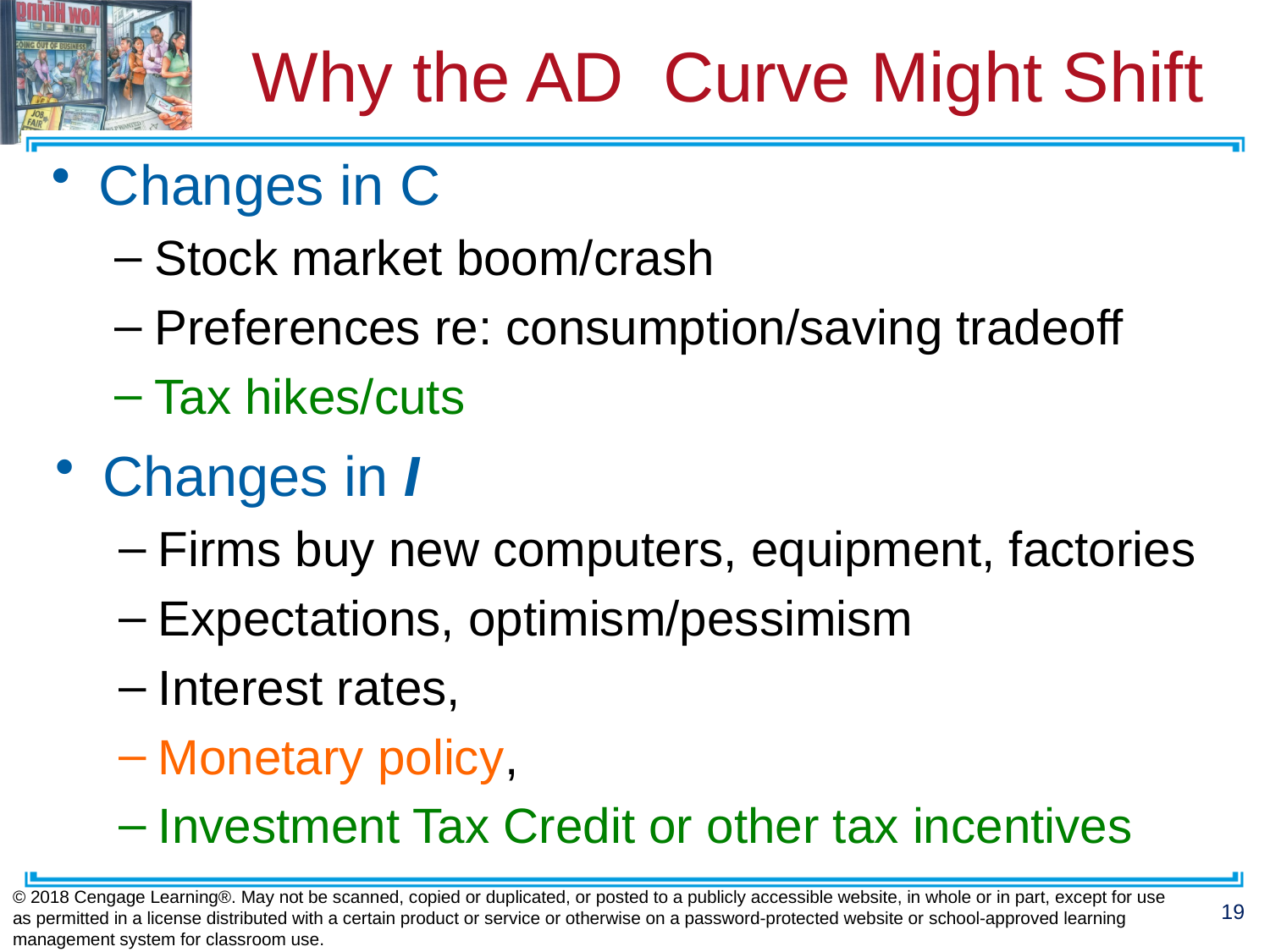

# Why the AD  Curve Might Shift
Changes in C
Stock market boom/crash
Preferences re: consumption/saving tradeoff
Tax hikes/cuts

Changes in I
Firms buy new computers, equipment, factories
Expectations, optimism/pessimism
Interest rates,
Monetary policy,
Investment Tax Credit or other tax incentives
© 2018 Cengage Learning®. May not be scanned, copied or duplicated, or posted to a publicly accessible website, in whole or in part, except for use as permitted in a license distributed with a certain product or service or otherwise on a password-protected website or school-approved learning management system for classroom use.
19